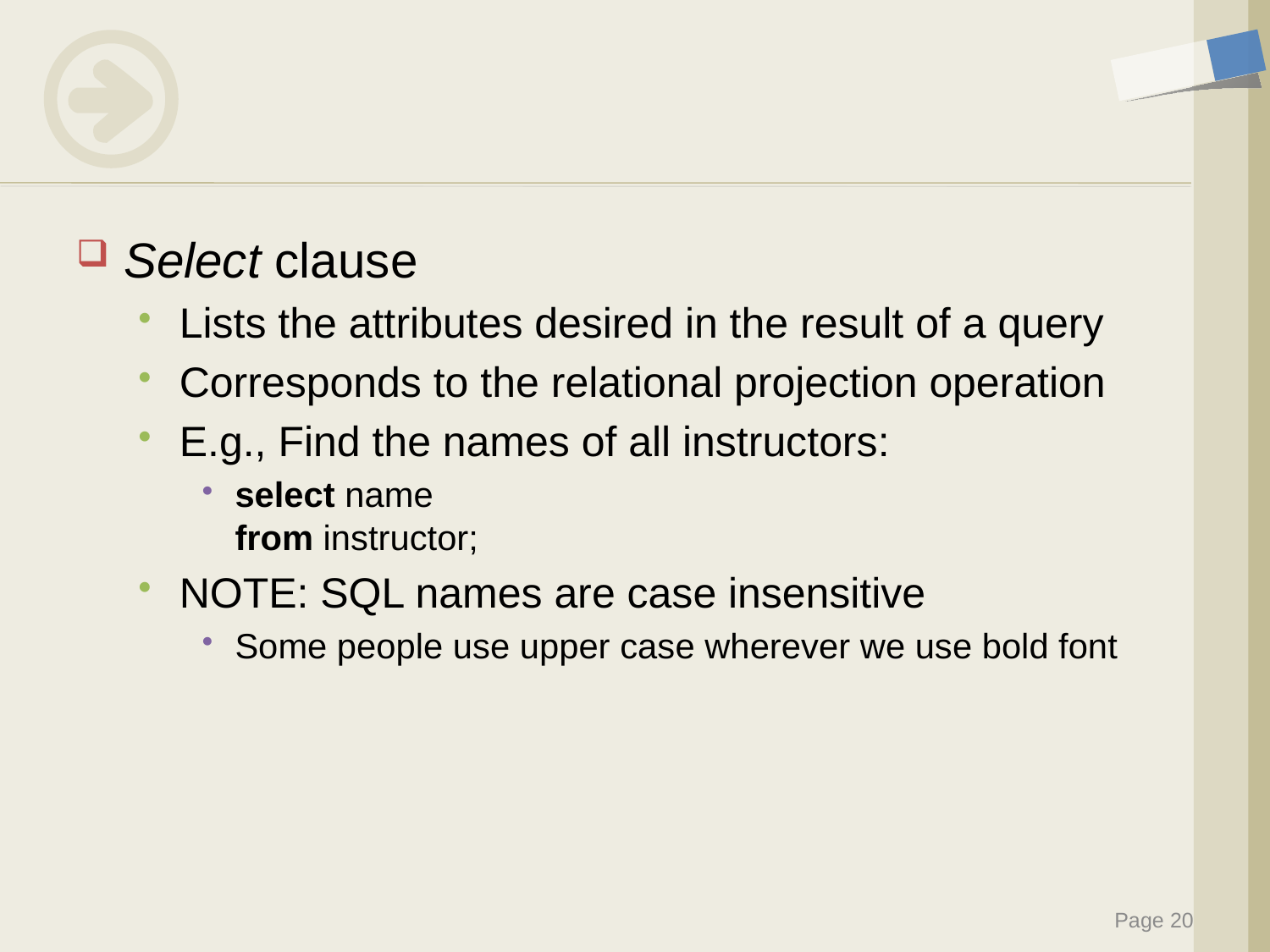

#
Select clause
Lists the attributes desired in the result of a query
Corresponds to the relational projection operation
E.g., Find the names of all instructors:
select name
from instructor;
NOTE: SQL names are case insensitive
Some people use upper case wherever we use bold font

Page 20